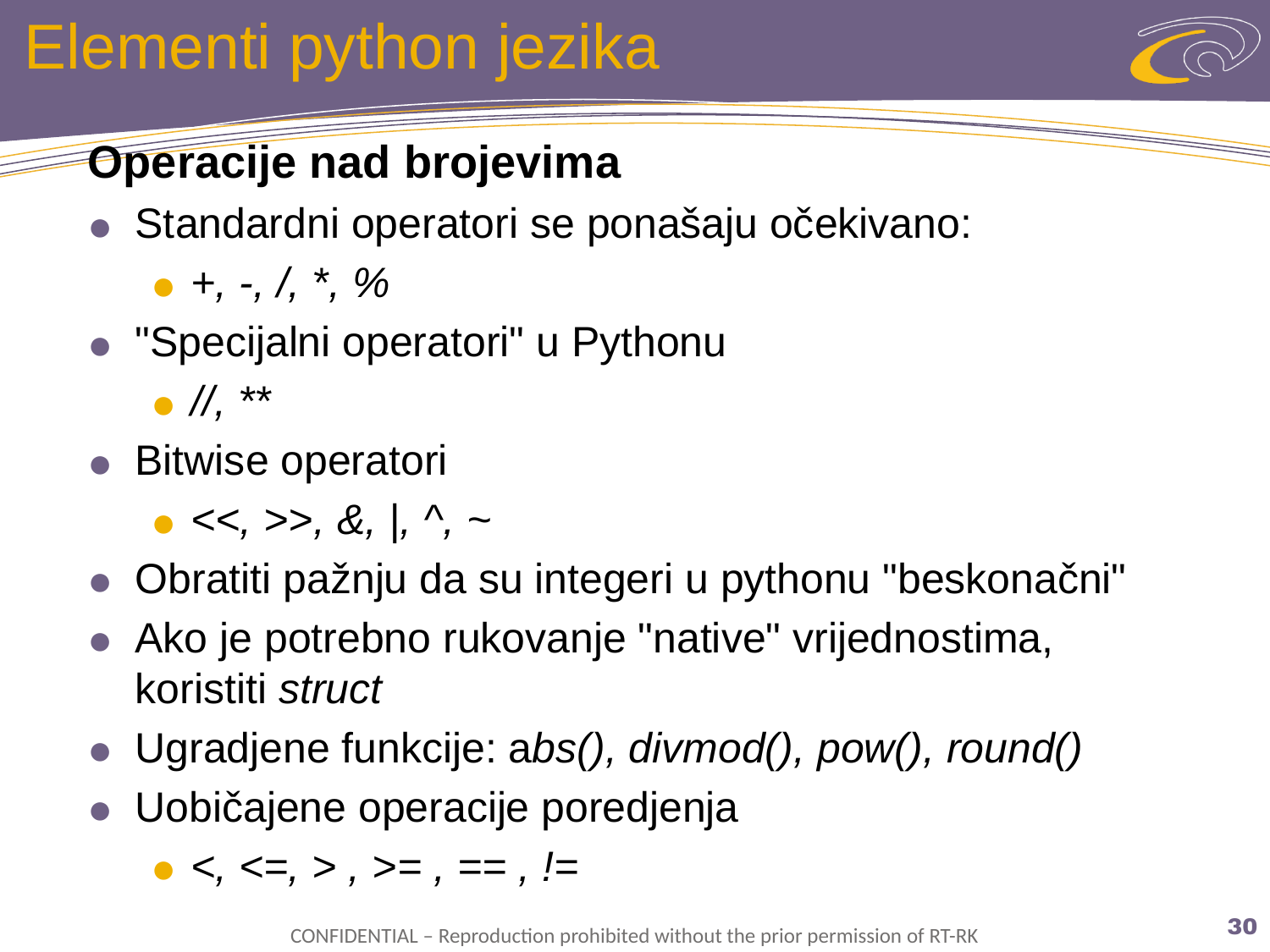

# Elementi python jezika
Operacije nad brojevima
Standardni operatori se ponašaju očekivano:
+, -, /, *, %
"Specijalni operatori" u Pythonu
//, **
Bitwise operatori
<<, >>, &, |, ^, ~
Obratiti pažnju da su integeri u pythonu "beskonačni"
Ako je potrebno rukovanje "native" vrijednostima, koristiti struct
Ugradjene funkcije: abs(), divmod(), pow(), round()
Uobičajene operacije poredjenja
<, <=, > , >= , == , !=